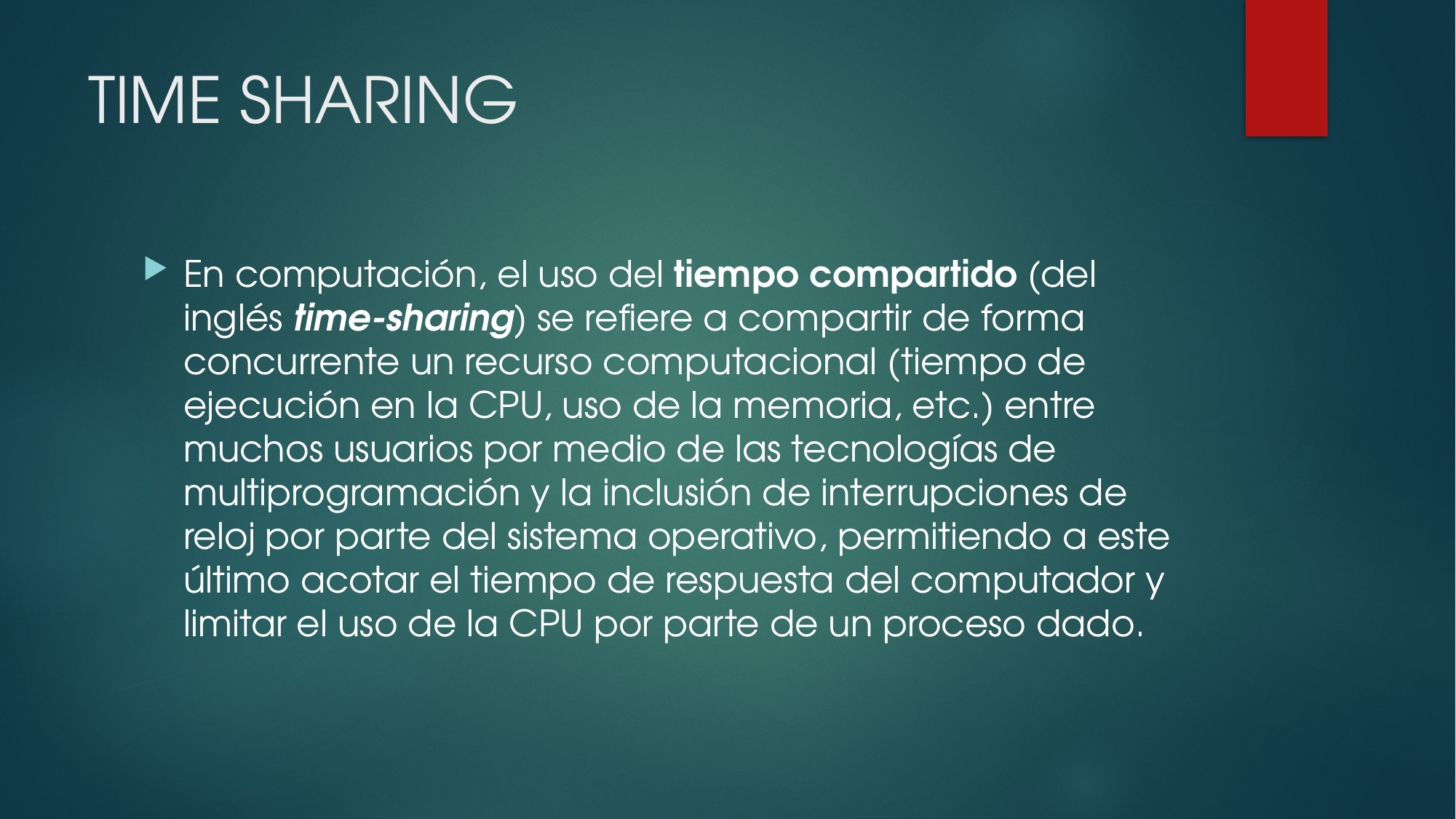

# TIME SHARING
En computación, el uso del tiempo compartido (del inglés time-sharing) se refiere a compartir de forma concurrente un recurso computacional (tiempo de ejecución en la CPU, uso de la memoria, etc.) entre muchos usuarios por medio de las tecnologías de  multiprogramación y la inclusión de interrupciones de reloj por parte del sistema operativo, permitiendo a este último acotar el tiempo de respuesta del computador y limitar el uso de la CPU por parte de un proceso dado.